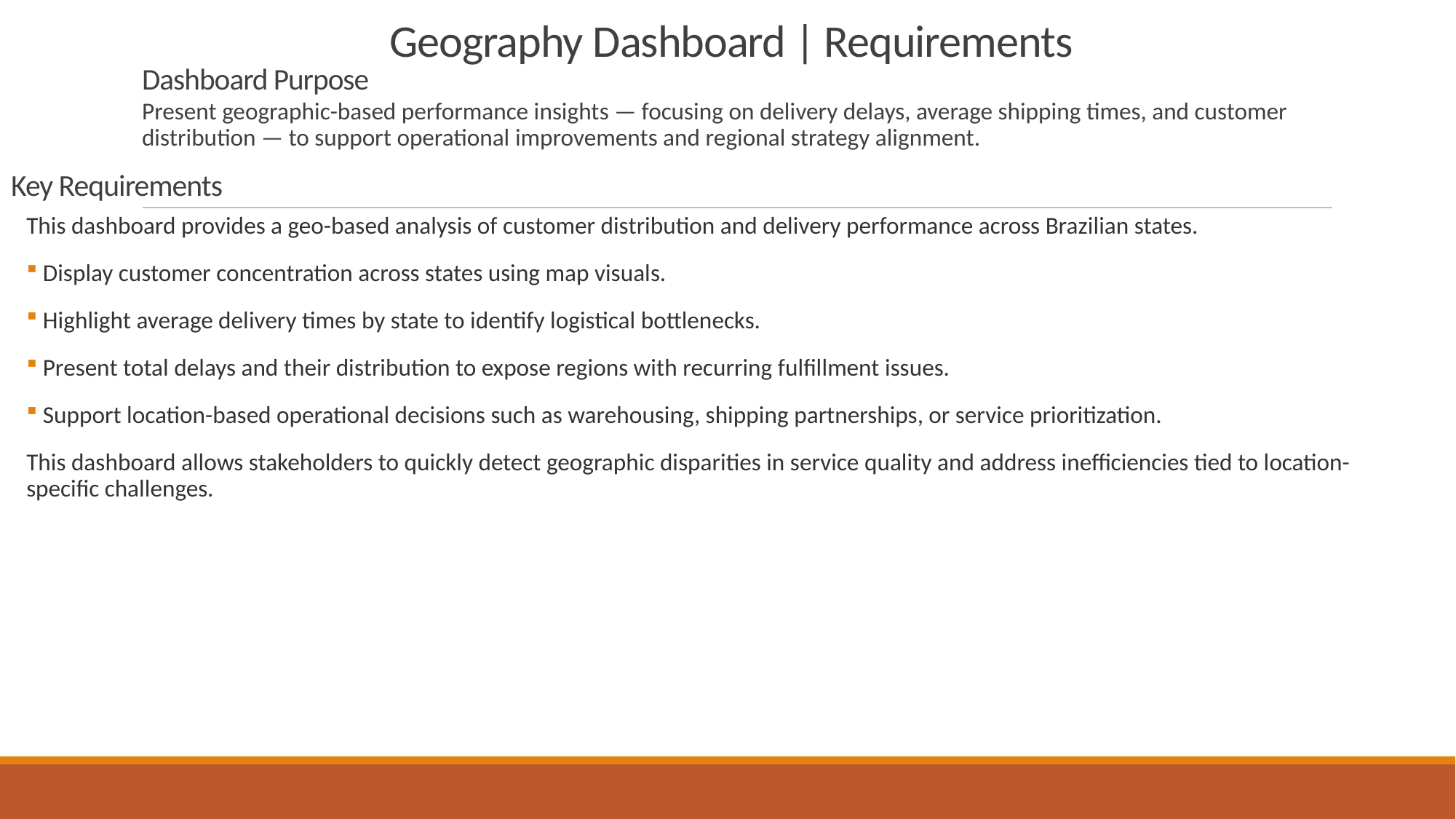

# Geography Dashboard | Requirements
Dashboard Purpose
Present geographic-based performance insights — focusing on delivery delays, average shipping times, and customer distribution — to support operational improvements and regional strategy alignment.
Key Requirements
This dashboard provides a geo-based analysis of customer distribution and delivery performance across Brazilian states.
 Display customer concentration across states using map visuals.
 Highlight average delivery times by state to identify logistical bottlenecks.
 Present total delays and their distribution to expose regions with recurring fulfillment issues.
 Support location-based operational decisions such as warehousing, shipping partnerships, or service prioritization.
This dashboard allows stakeholders to quickly detect geographic disparities in service quality and address inefficiencies tied to location-specific challenges.